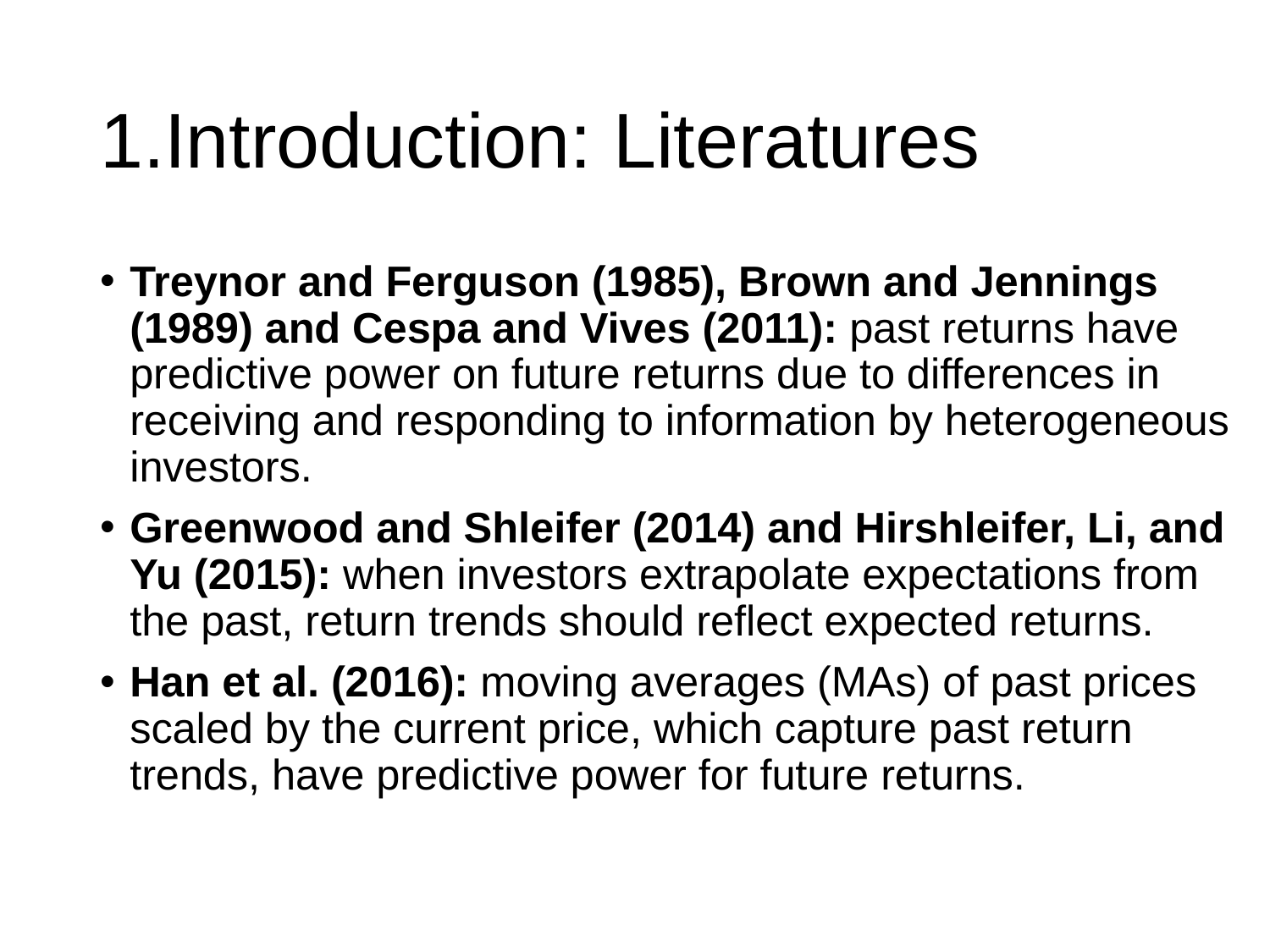

# 1.Introduction: Literatures
Treynor and Ferguson (1985), Brown and Jennings (1989) and Cespa and Vives (2011): past returns have predictive power on future returns due to differences in receiving and responding to information by heterogeneous investors.
Greenwood and Shleifer (2014) and Hirshleifer, Li, and Yu (2015): when investors extrapolate expectations from the past, return trends should reflect expected returns.
Han et al. (2016): moving averages (MAs) of past prices scaled by the current price, which capture past return trends, have predictive power for future returns.